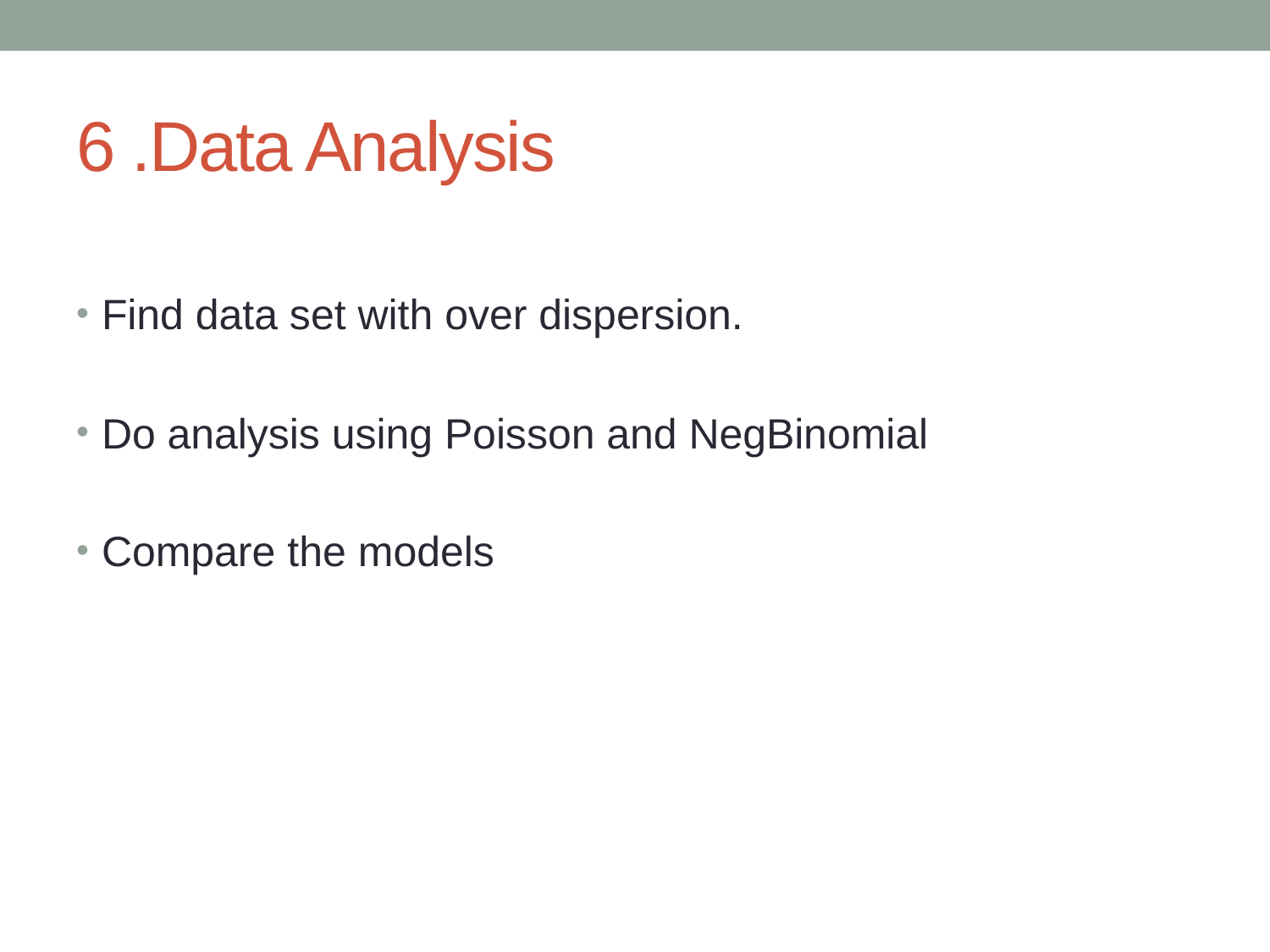

# 6 .Data Analysis

Find data set with over dispersion.

Do analysis using Poisson and NegBinomial

Compare the models